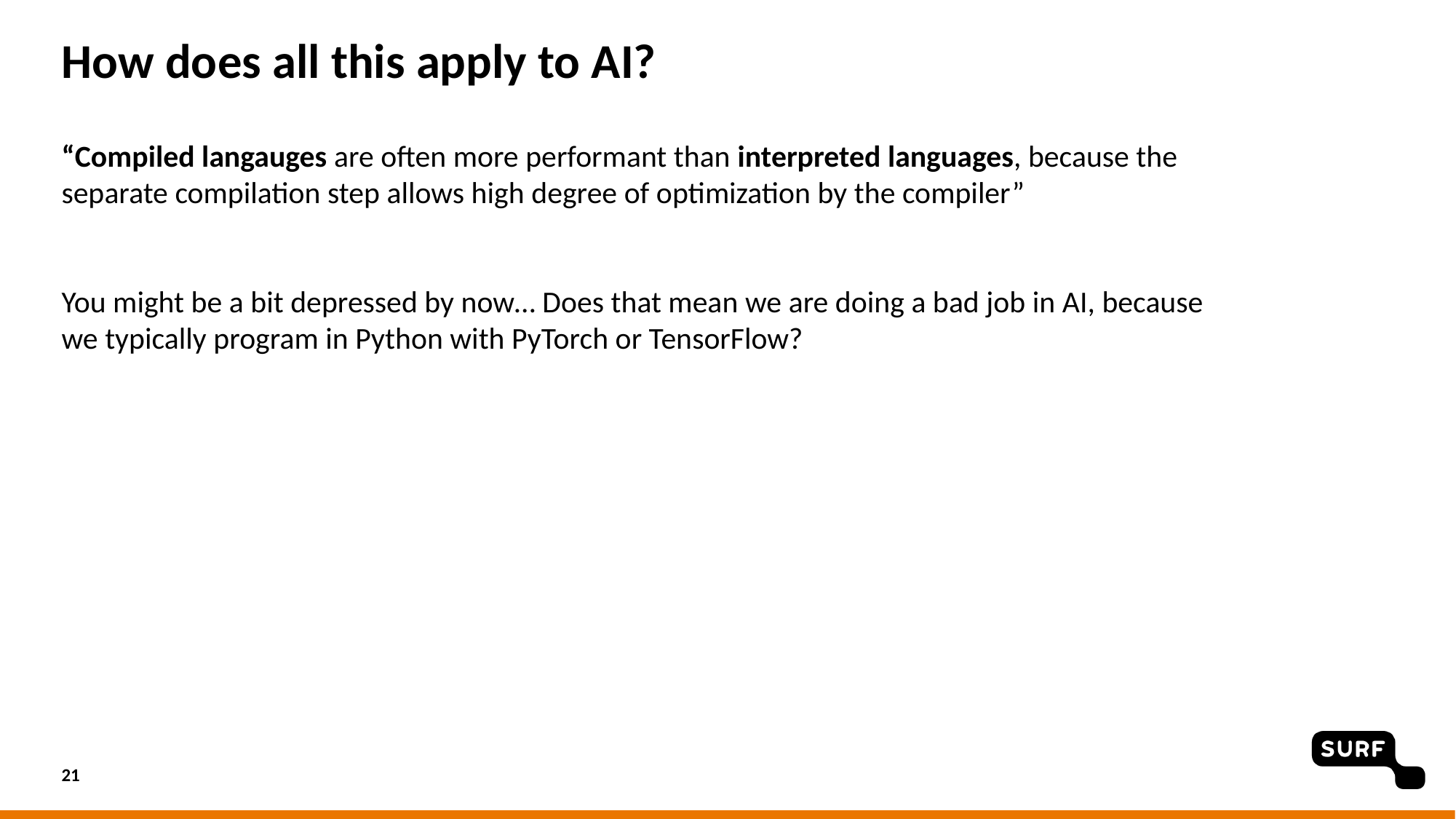

# How does all this apply to AI?
“Compiled langauges are often more performant than interpreted languages, because the separate compilation step allows high degree of optimization by the compiler”

You might be a bit depressed by now… Does that mean we are doing a bad job in AI, because we typically program in Python with PyTorch or TensorFlow?

21